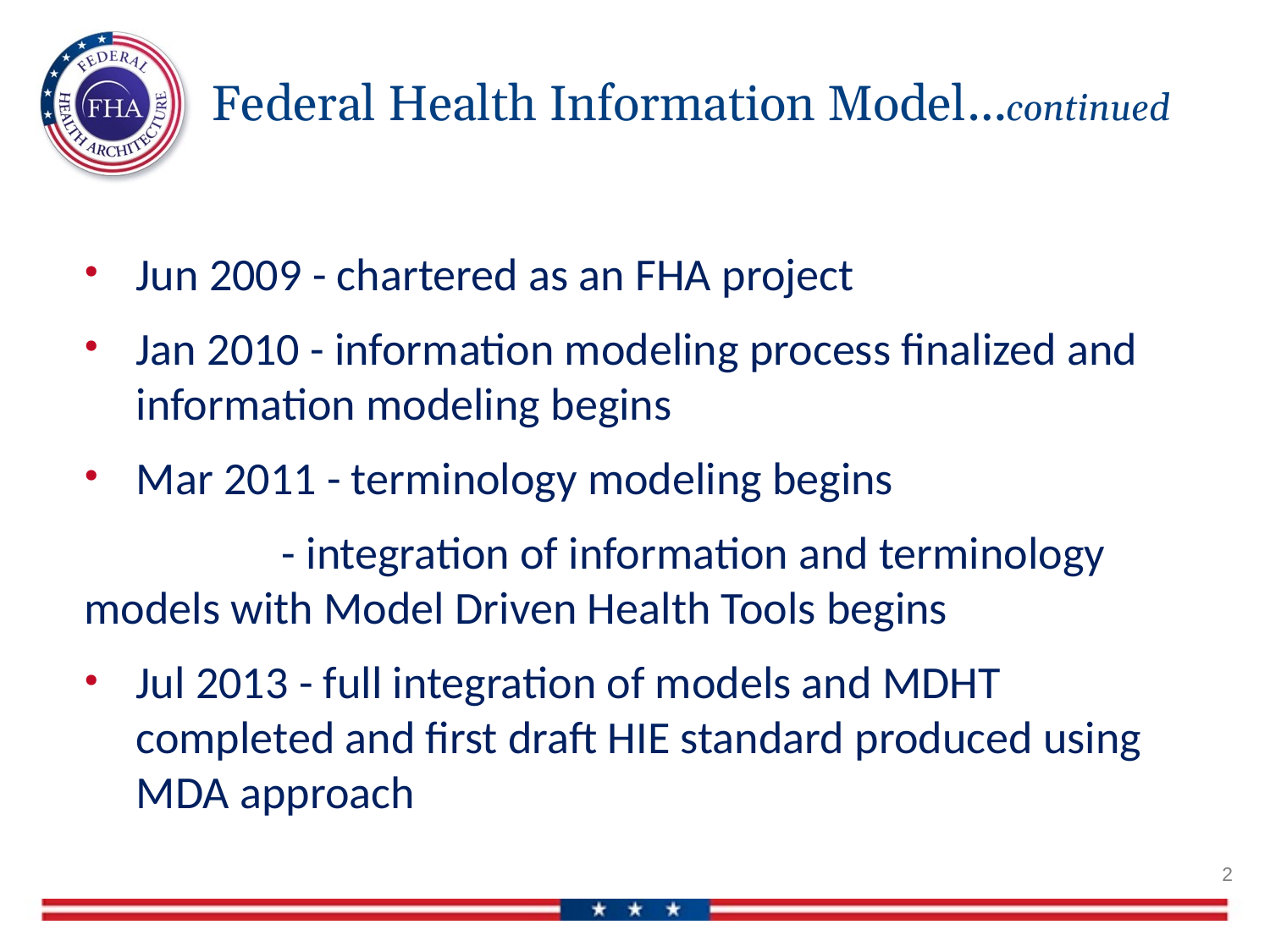

Federal Health Information Model…continued

Jun 2009 - chartered as an FHA project
Jan 2010 - information modeling process finalized and information modeling begins
Mar 2011 - terminology modeling begins
- integration of information and terminology models with Model Driven Health Tools begins
Jul 2013 - full integration of models and MDHT completed and first draft HIE standard produced using MDA approach
2